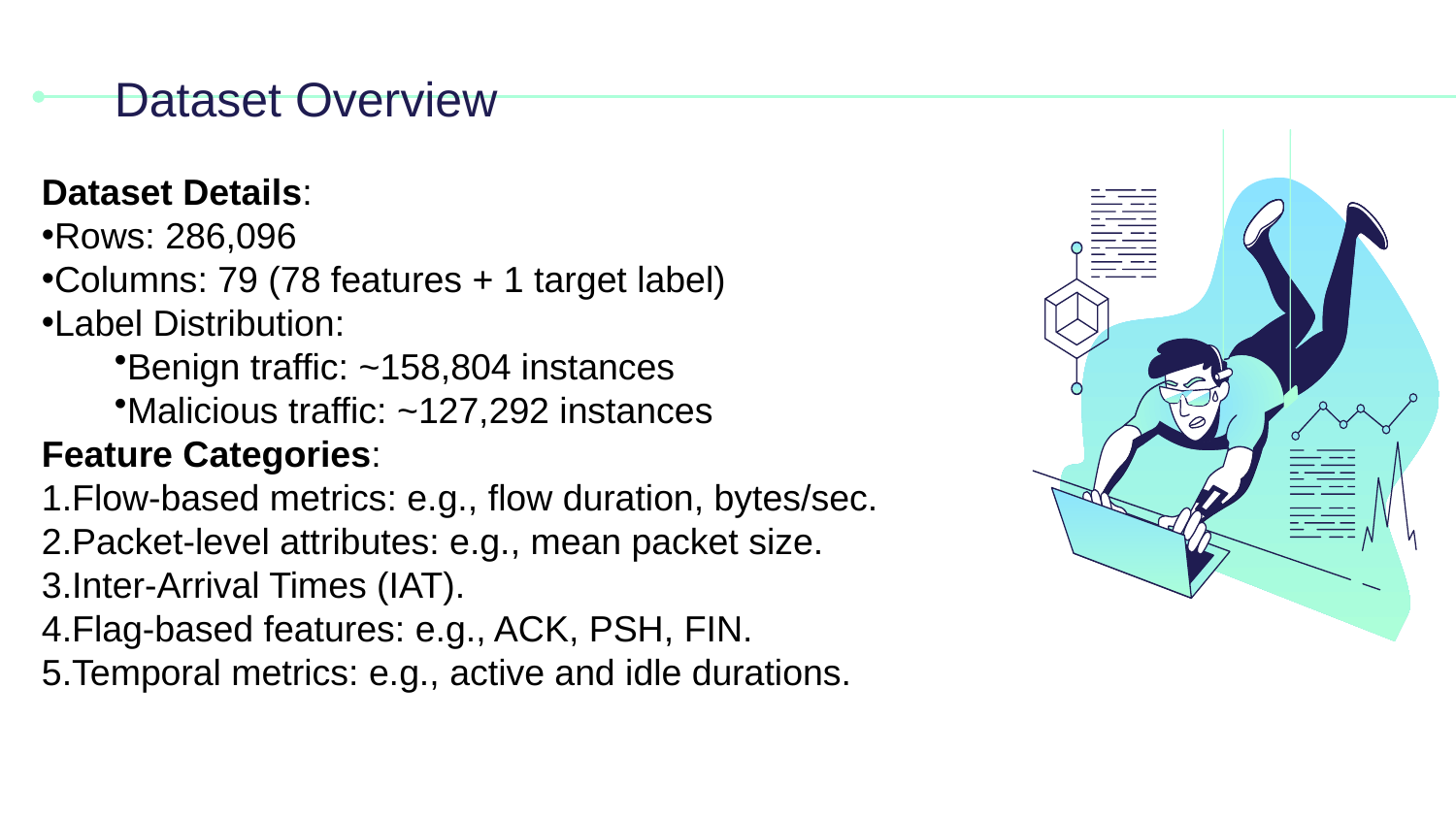

# Dataset Overview

Dataset Details:
Rows: 286,096
Columns: 79 (78 features + 1 target label)
Label Distribution:
Benign traffic: ~158,804 instances
Malicious traffic: ~127,292 instances
Feature Categories:
Flow-based metrics: e.g., flow duration, bytes/sec.
Packet-level attributes: e.g., mean packet size.
Inter-Arrival Times (IAT).
Flag-based features: e.g., ACK, PSH, FIN.
Temporal metrics: e.g., active and idle durations.